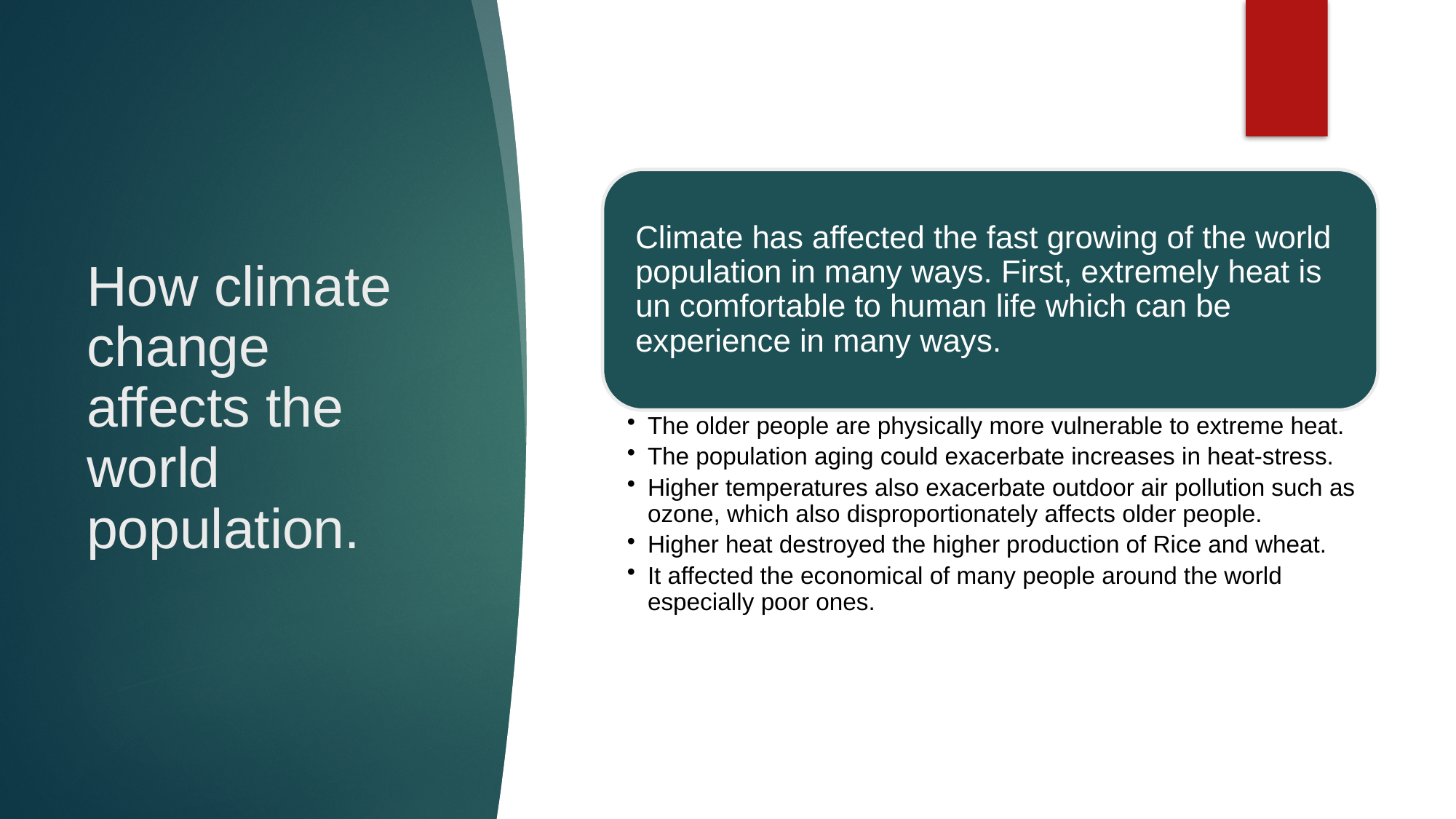

# How climate change affects the world population.
Climate has affected the fast growing of the world population in many ways. First, extremely heat is un comfortable to human life which can be experience in many ways.
The older people are physically more vulnerable to extreme heat.
The population aging could exacerbate increases in heat-stress.
Higher temperatures also exacerbate outdoor air pollution such as ozone, which also disproportionately affects older people.
Higher heat destroyed the higher production of Rice and wheat.
It affected the economical of many people around the world especially poor ones.